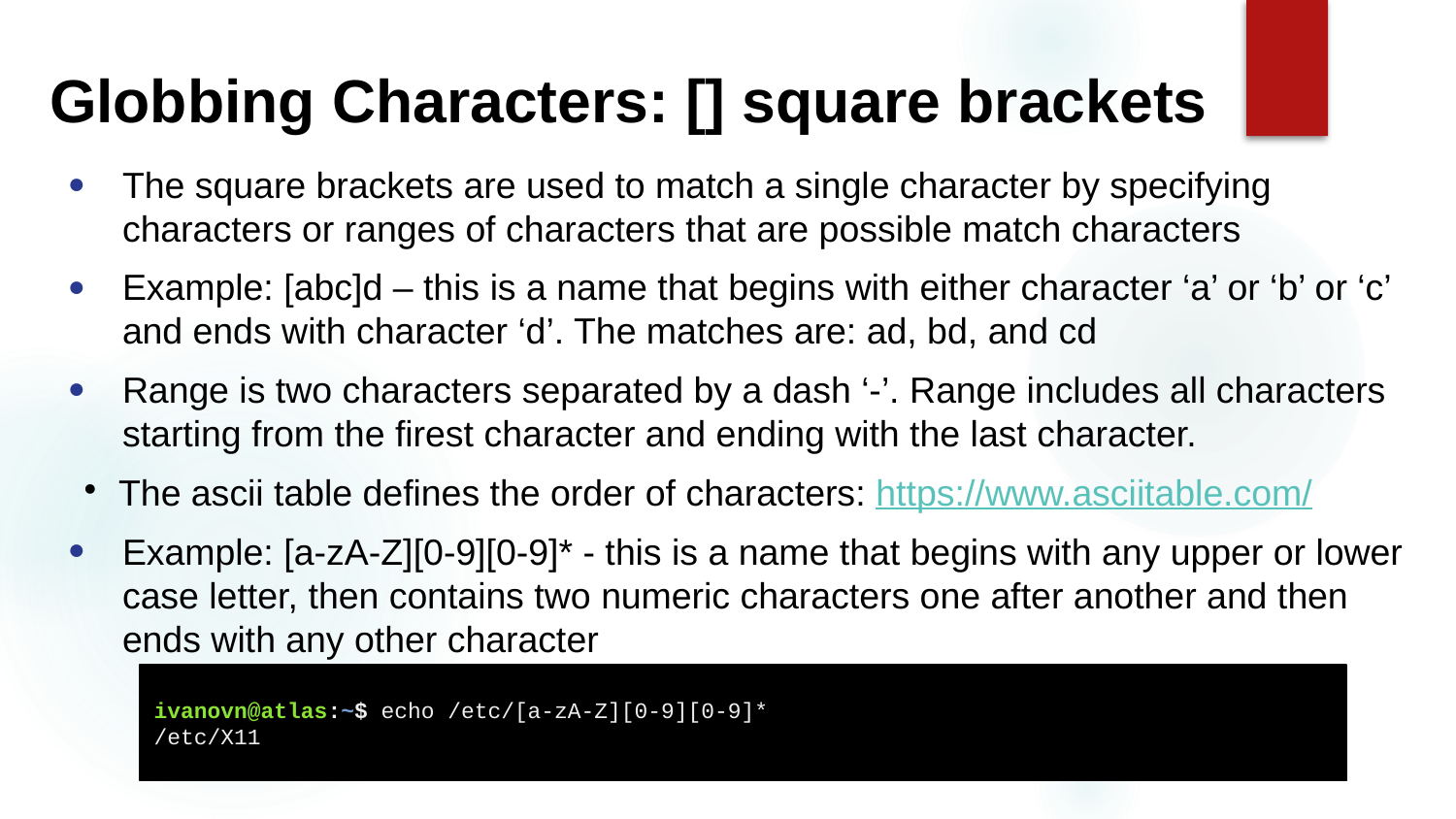

# Globbing Characters: [] square brackets
The square brackets are used to match a single character by specifying characters or ranges of characters that are possible match characters
Example: [abc]d – this is a name that begins with either character ‘a’ or ‘b’ or ‘c’ and ends with character ‘d’. The matches are: ad, bd, and cd
Range is two characters separated by a dash ‘-’. Range includes all characters starting from the firest character and ending with the last character.
The ascii table defines the order of characters: https://www.asciitable.com/
Example: [a-zA-Z][0-9][0-9]* - this is a name that begins with any upper or lower case letter, then contains two numeric characters one after another and then ends with any other character

ivanovn@atlas:~$ echo /etc/[a-zA-Z][0-9][0-9]*
/etc/X11